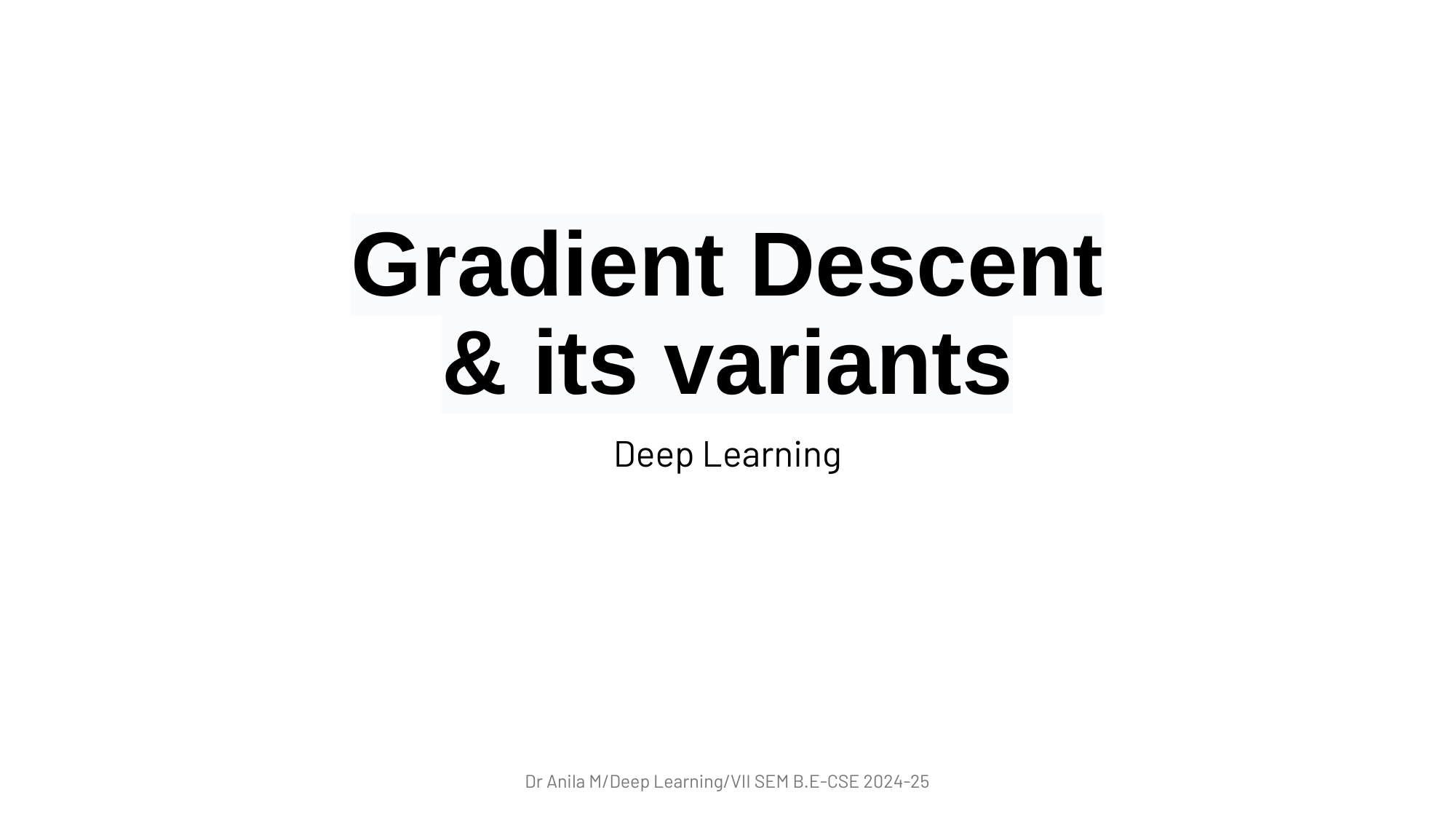

# Gradient Descent & its variants
Deep Learning
Dr Anila M/Deep Learning/VII SEM B.E-CSE 2024-25